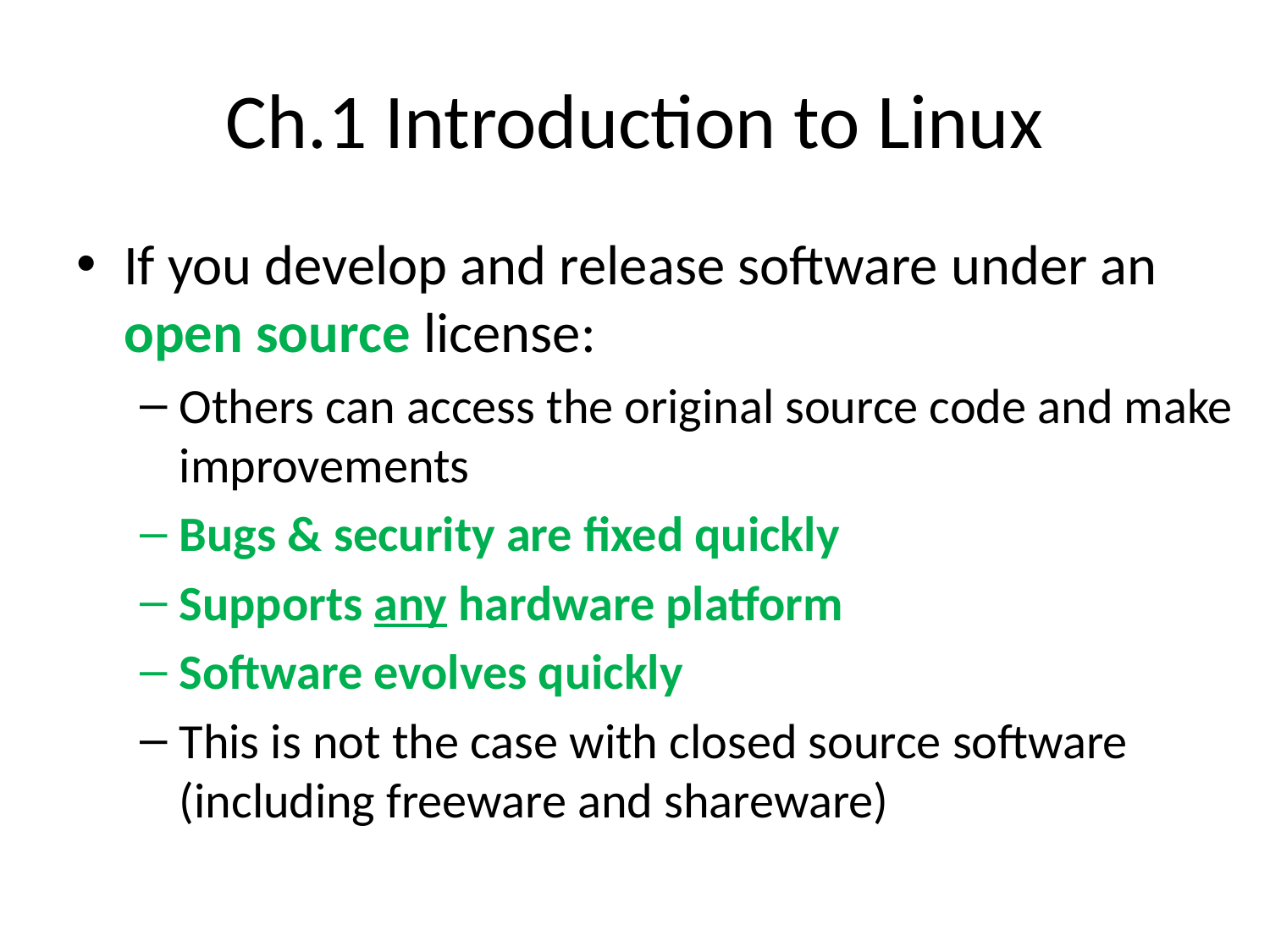

# Ch.1 Introduction to Linux
If you develop and release software under an open source license:
Others can access the original source code and make improvements
Bugs & security are fixed quickly
Supports any hardware platform
Software evolves quickly
This is not the case with closed source software (including freeware and shareware)